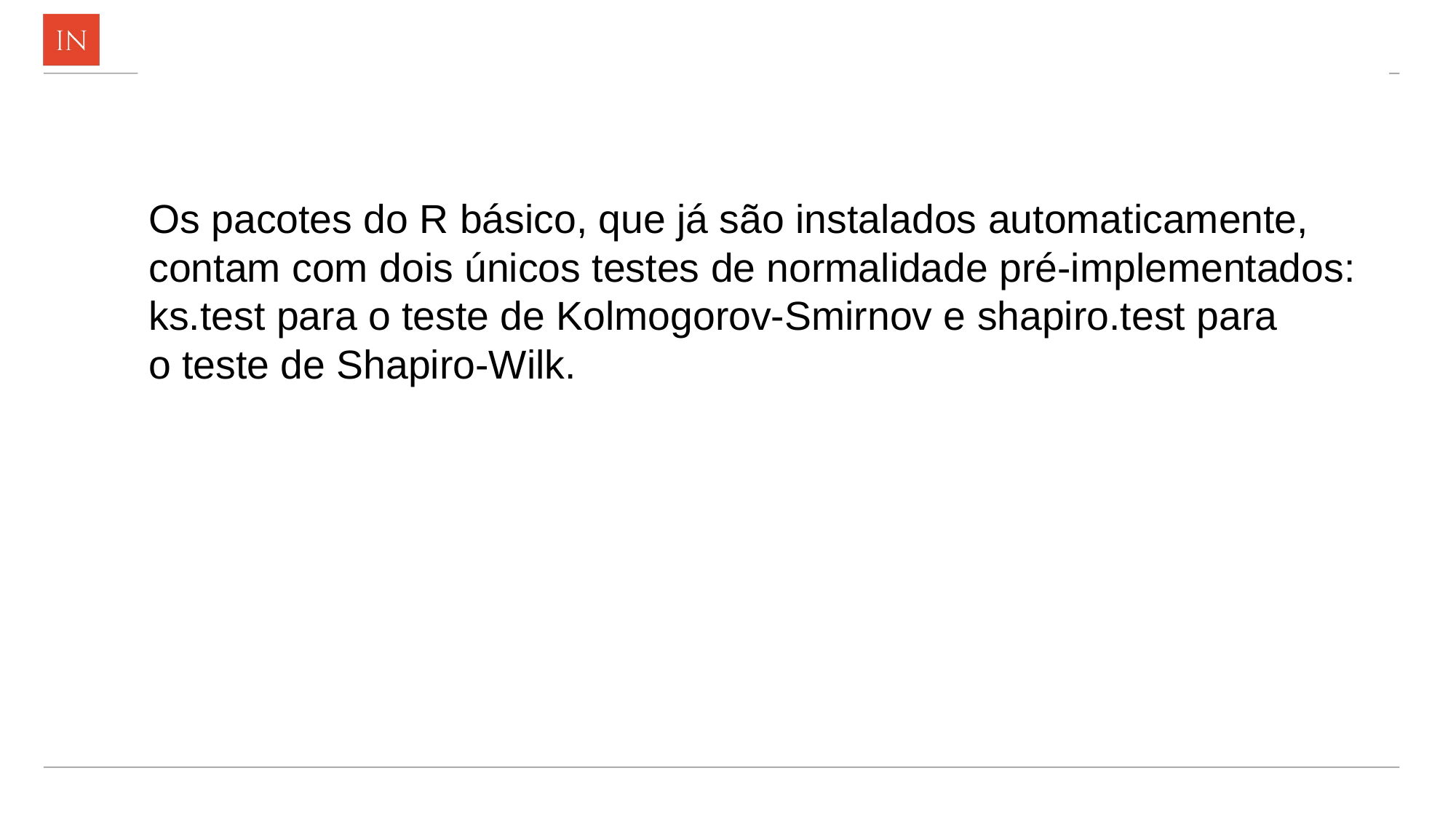

# Teste de Normalidade:
Os pacotes do R básico, que já são instalados automaticamente,
contam com dois únicos testes de normalidade pré-implementados:
ks.test para o teste de Kolmogorov-Smirnov e shapiro.test para
o teste de Shapiro-Wilk.